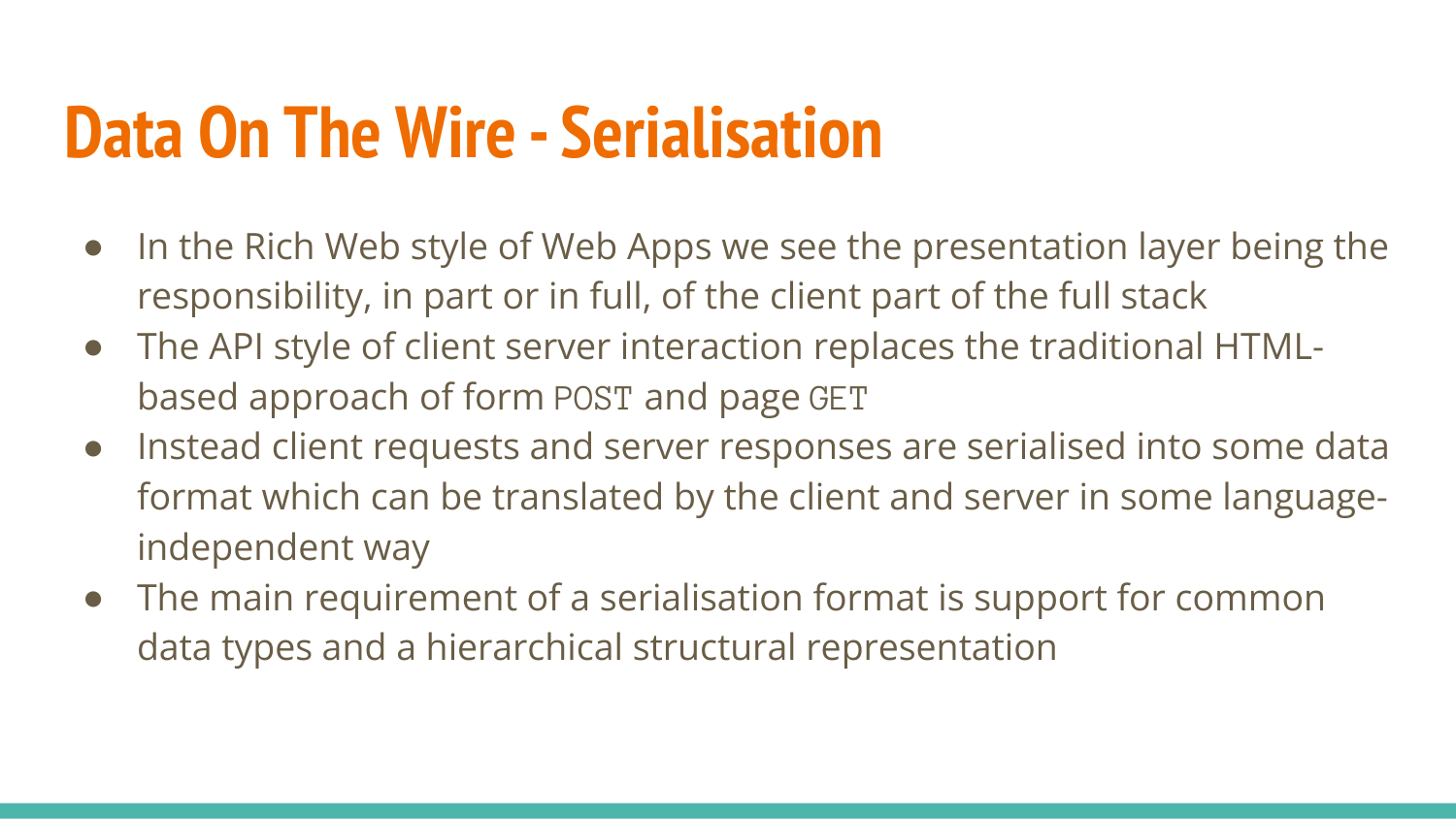

# Data On The Wire - Serialisation
In the Rich Web style of Web Apps we see the presentation layer being the responsibility, in part or in full, of the client part of the full stack
The API style of client server interaction replaces the traditional HTML-based approach of form POST and page GET
Instead client requests and server responses are serialised into some data format which can be translated by the client and server in some language-independent way
The main requirement of a serialisation format is support for common data types and a hierarchical structural representation